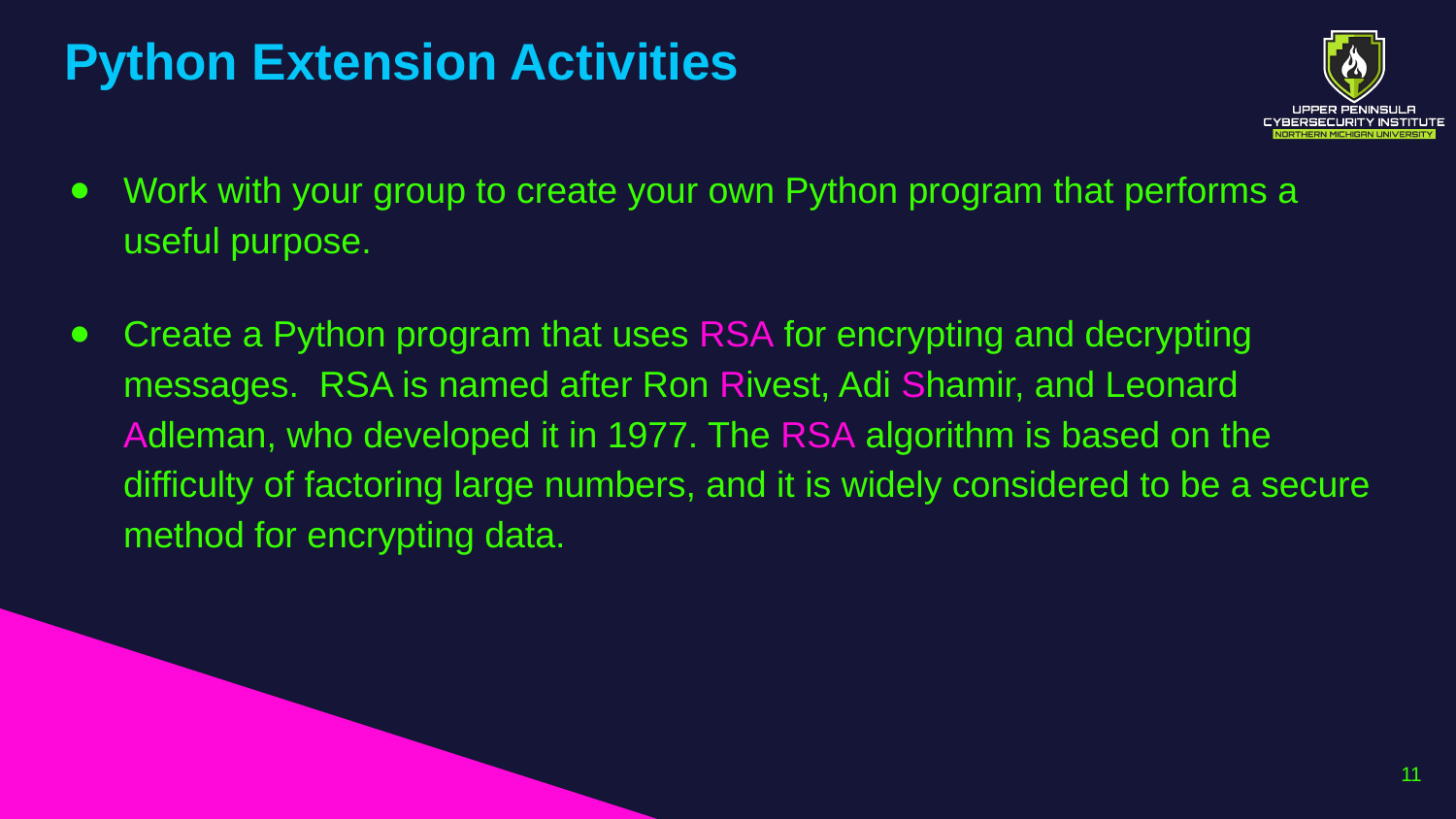

# Python Extension Activities
Work with your group to create your own Python program that performs a useful purpose.
Create a Python program that uses RSA for encrypting and decrypting messages.  RSA is named after Ron Rivest, Adi Shamir, and Leonard Adleman, who developed it in 1977. The RSA algorithm is based on the difficulty of factoring large numbers, and it is widely considered to be a secure method for encrypting data.
11